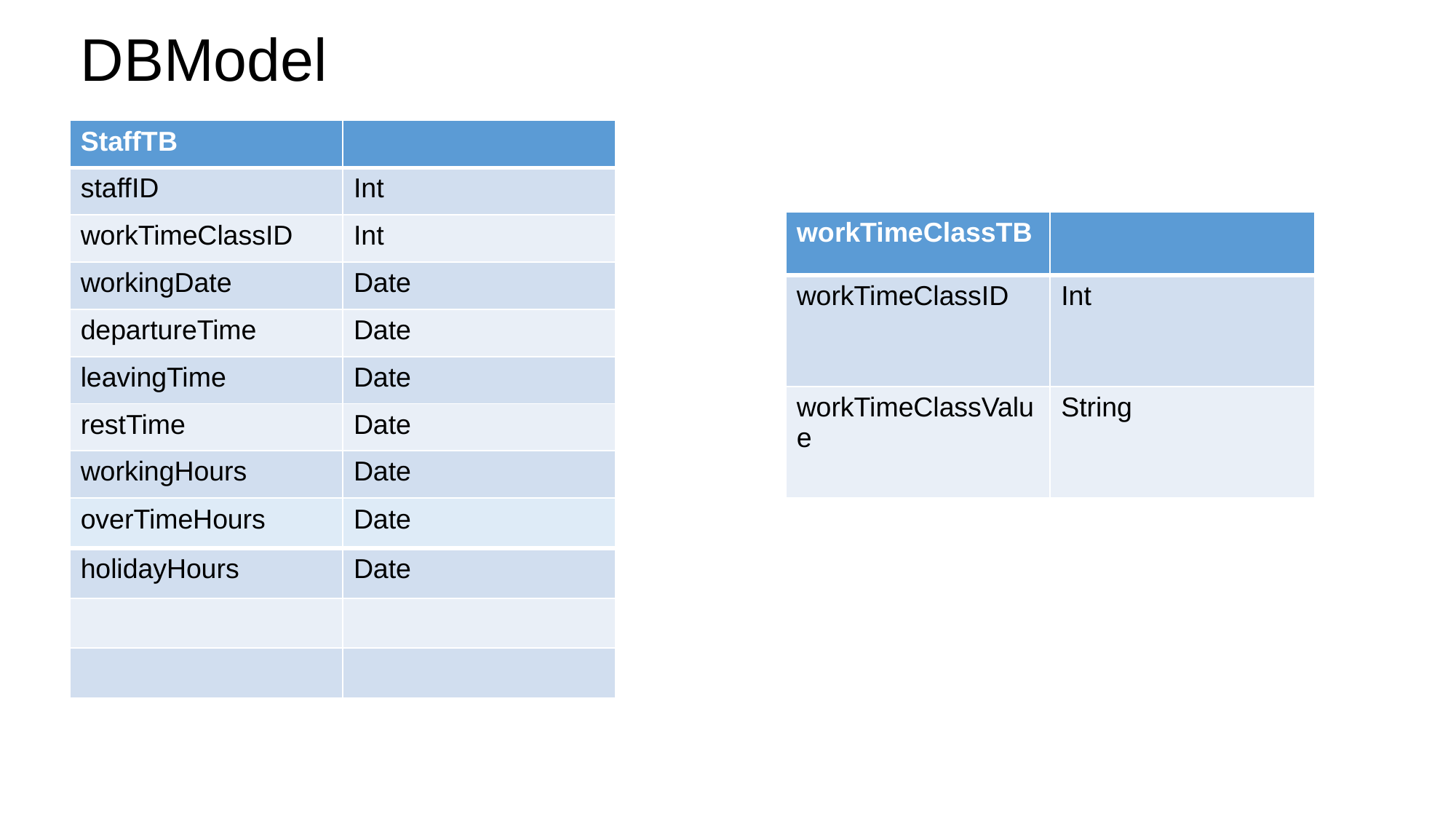

# DBModel
| StaffTB |  |
| --- | --- |
| staffID | Int |
| workTimeClassID | Int |
| workingDate | Date |
| departureTime | Date |
| leavingTime | Date |
| restTime | Date |
| workingHours | Date |
| workTimeClassTB |  |
| --- | --- |
| workTimeClassID | Int |
| workTimeClassValue | String |
| overTimeHours | Date |
| --- | --- |
| holidayHours | Date |
|  |  |
|  |  |